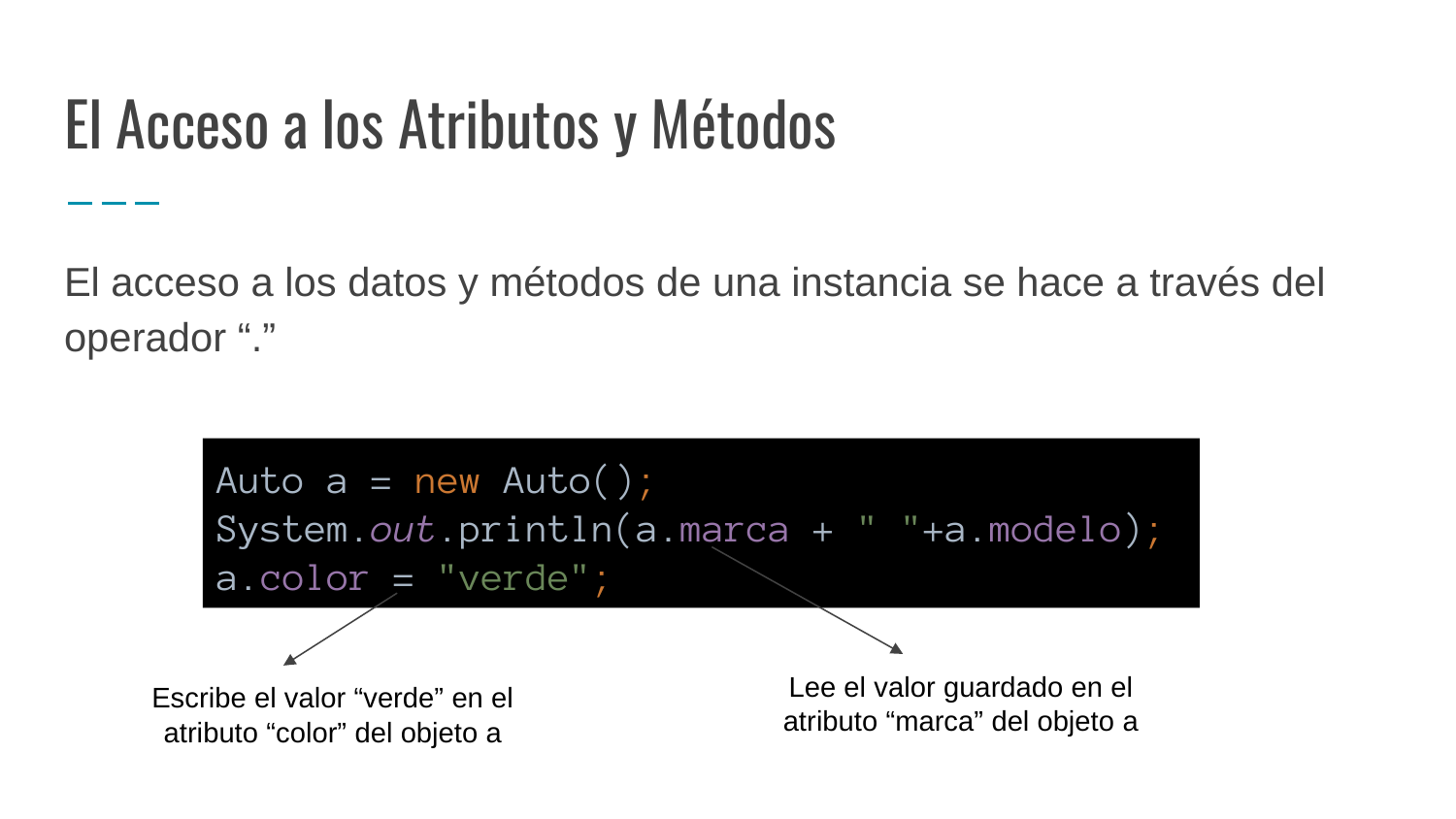

# El Acceso a los Atributos y Métodos
El acceso a los datos y métodos de una instancia se hace a través del operador “.”
Auto a = new Auto();
System.out.println(a.marca + " "+a.modelo);
a.color = "verde";
Lee el valor guardado en el atributo “marca” del objeto a
Escribe el valor “verde” en el atributo “color” del objeto a